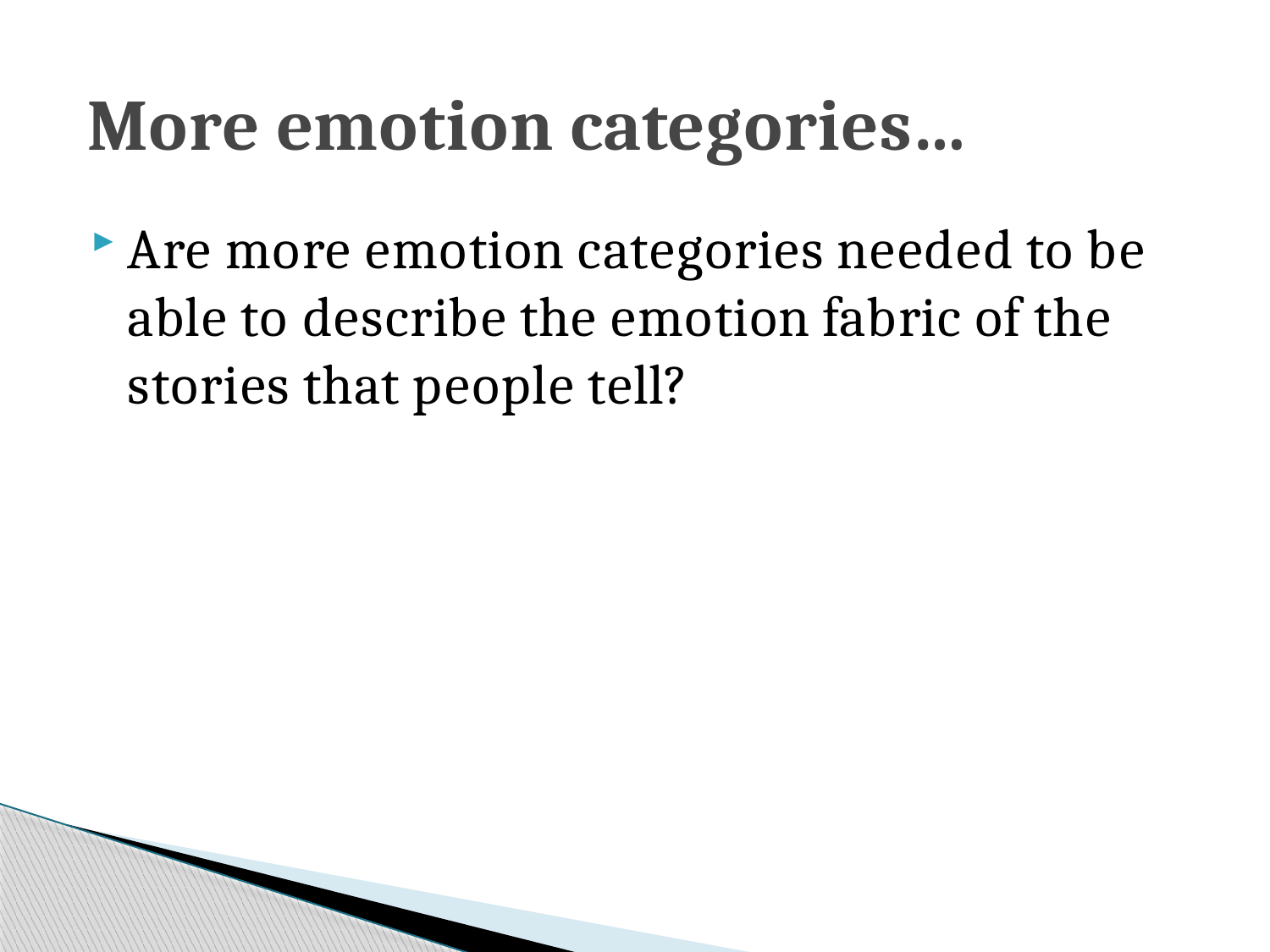

# More emotion categories…
Are more emotion categories needed to be able to describe the emotion fabric of the stories that people tell?